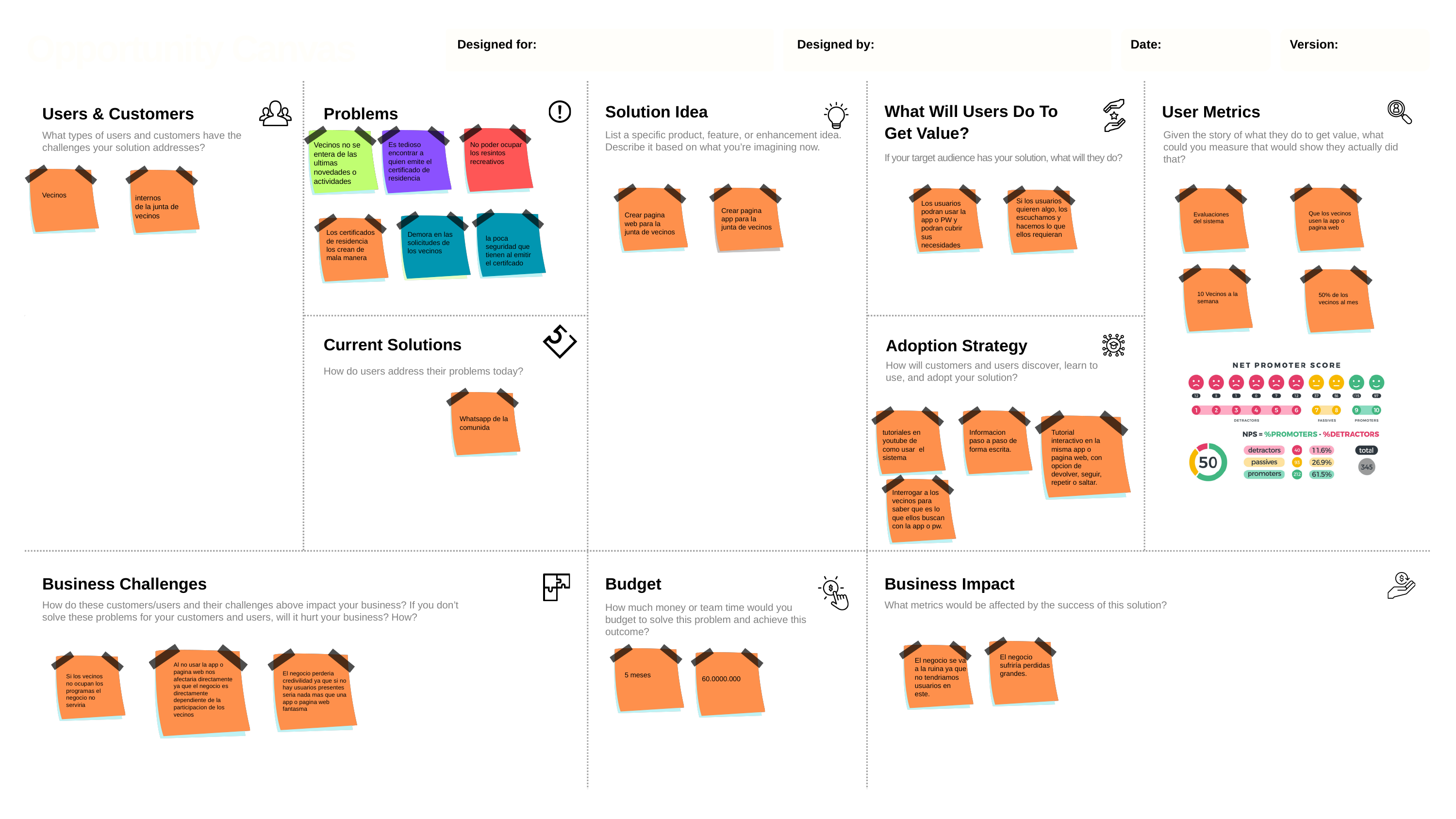

Opportunity Canvas

Date:

Version:
Designed for:
Designed by:
Solution Idea
User Metrics
What Will Users Do To Get Value?

Users & Customers
Problems

List a specific product, feature, or enhancement idea. Describe it based on what you’re imagining now.
Given the story of what they do to get value, what could you measure that would show they actually did that?
What types of users and customers have the challenges your solution addresses?
Vecinos no se entera de las ultimas novedades o actividades

Es tedioso encontrar a quien emite el certificado de residencia

No poder ocupar los resintos recreativos
If your target audience has your solution, what will they do?

Vecinos
internos
de la junta de vecinos
Si los usuarios quieren algo, los escuchamos y hacemos lo que ellos requieran

Crear pagina app para la junta de vecinos

Los usuarios podran usar la app o PW y podran cubrir sus necesidades

Crear pagina web para la junta de vecinos

Que los vecinos usen la app o pagina web
Evaluaciones del sistema

Los certificados de residencia los crean de mala manera
Demora en las solicitudes de los vecinos
la poca seguridad que tienen al emitir el certifcado

10 Vecinos a la semana
50% de los vecinos al mes

Current Solutions
Adoption Strategy

How will customers and users discover, learn to use, and adopt your solution?
How do users address their problems today?

Whatsapp de la comunida
tutoriales en youtube de como usar  el sistema
Informacion paso a paso de forma escrita.
Tutorial interactivo en la misma app o pagina web, con opcion de devolver, seguir, repetir o saltar.

Interrogar a los vecinos para saber que es lo que ellos buscan con la app o pw.

Business Challenges
Budget
Business Impact

How do these customers/users and their challenges above impact your business? If you don’t solve these problems for your customers and users, will it hurt your business? How?
What metrics would be affected by the success of this solution?
How much money or team time would you budget to solve this problem and achieve this outcome?

El negocio sufriría perdidas grandes.
El negocio se va a la ruina ya que no tendriamos usuarios en este.
Al no usar la app o pagina web nos afectaria directamente ya que el negocio es directamente dependiente de la participacion de los vecinos
El negocio perderia credivilidad ya que si no hay usuarios presentes seria nada mas que una app o pagina web fantasma
5 meses

Si los vecinos no ocupan los programas el negocio no serviria
60.0000.000